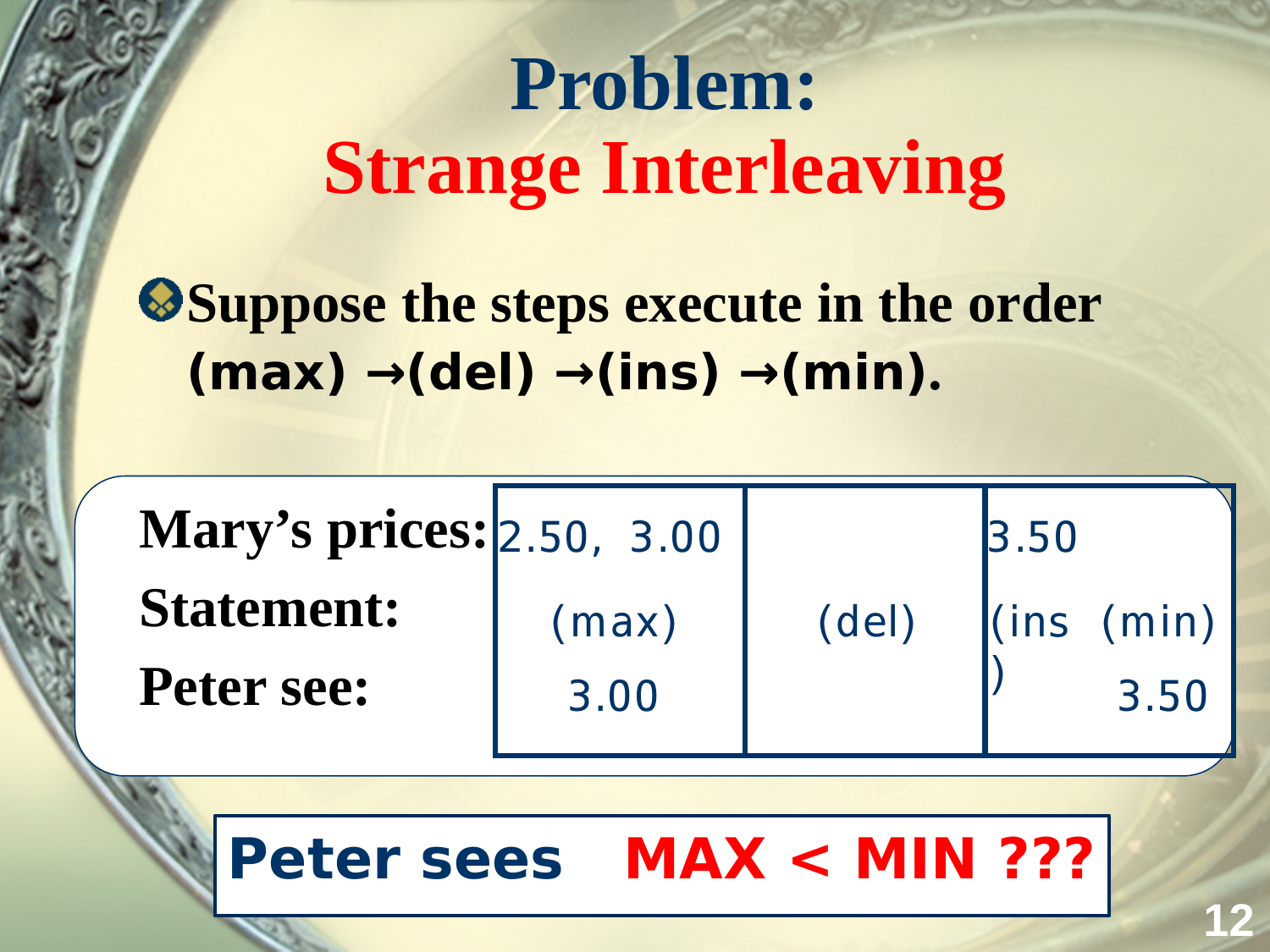

# Problem: Strange Interleaving
Suppose the steps execute in the order (max) →(del) →(ins) →(min).

Mary’s prices:
Statement:
Peter see:

2.50,  3.00
(max)
3.00

(del)
3.50
(min)
3.50
(ins)
Peter sees   MAX < MIN ???

12